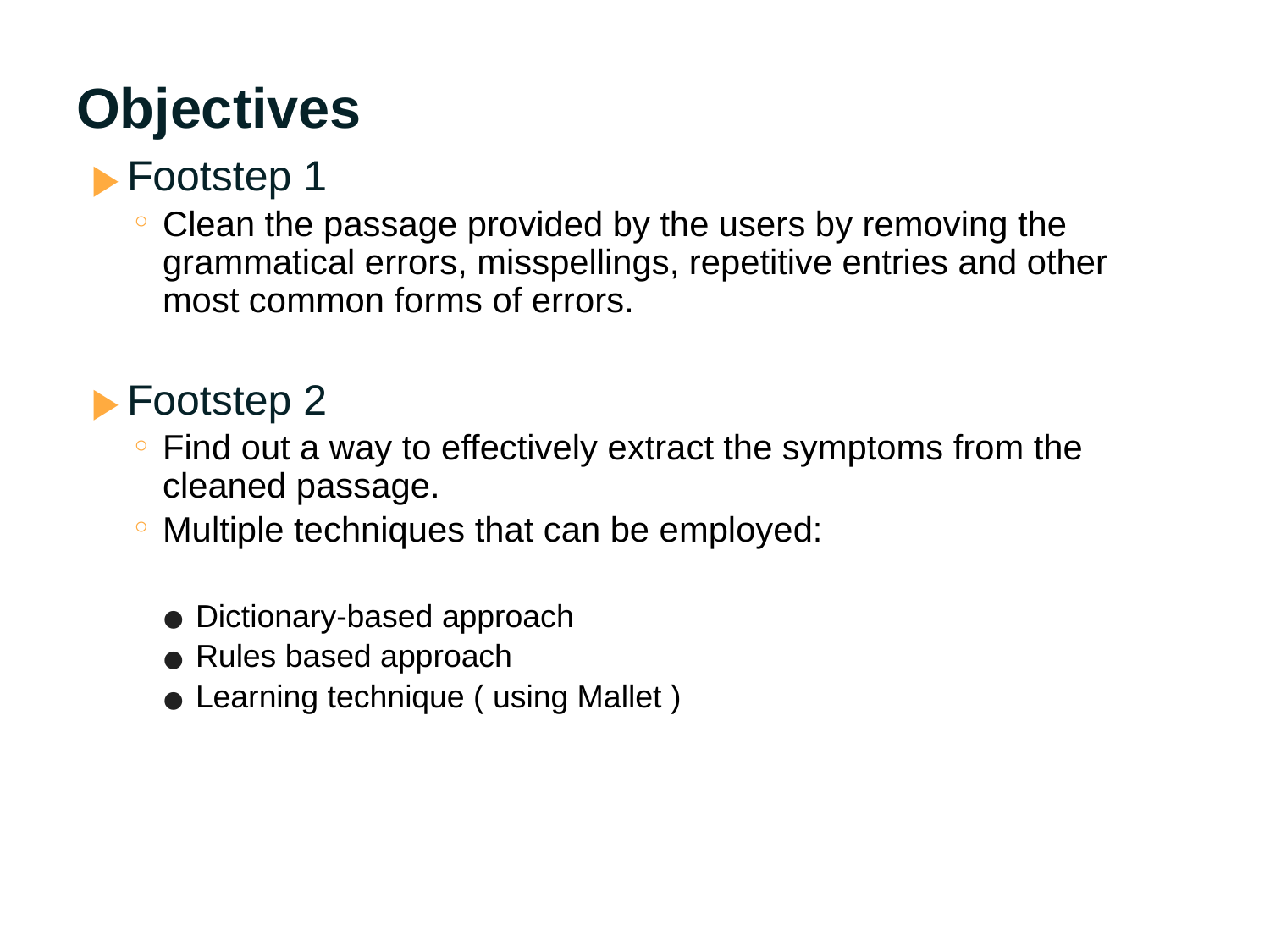

# Objectives
Footstep 1
Clean the passage provided by the users by removing the grammatical errors, misspellings, repetitive entries and other most common forms of errors.

Footstep 2
Find out a way to effectively extract the symptoms from the cleaned passage.
Multiple techniques that can be employed:

Dictionary-based approach
Rules based approach
Learning technique ( using Mallet )